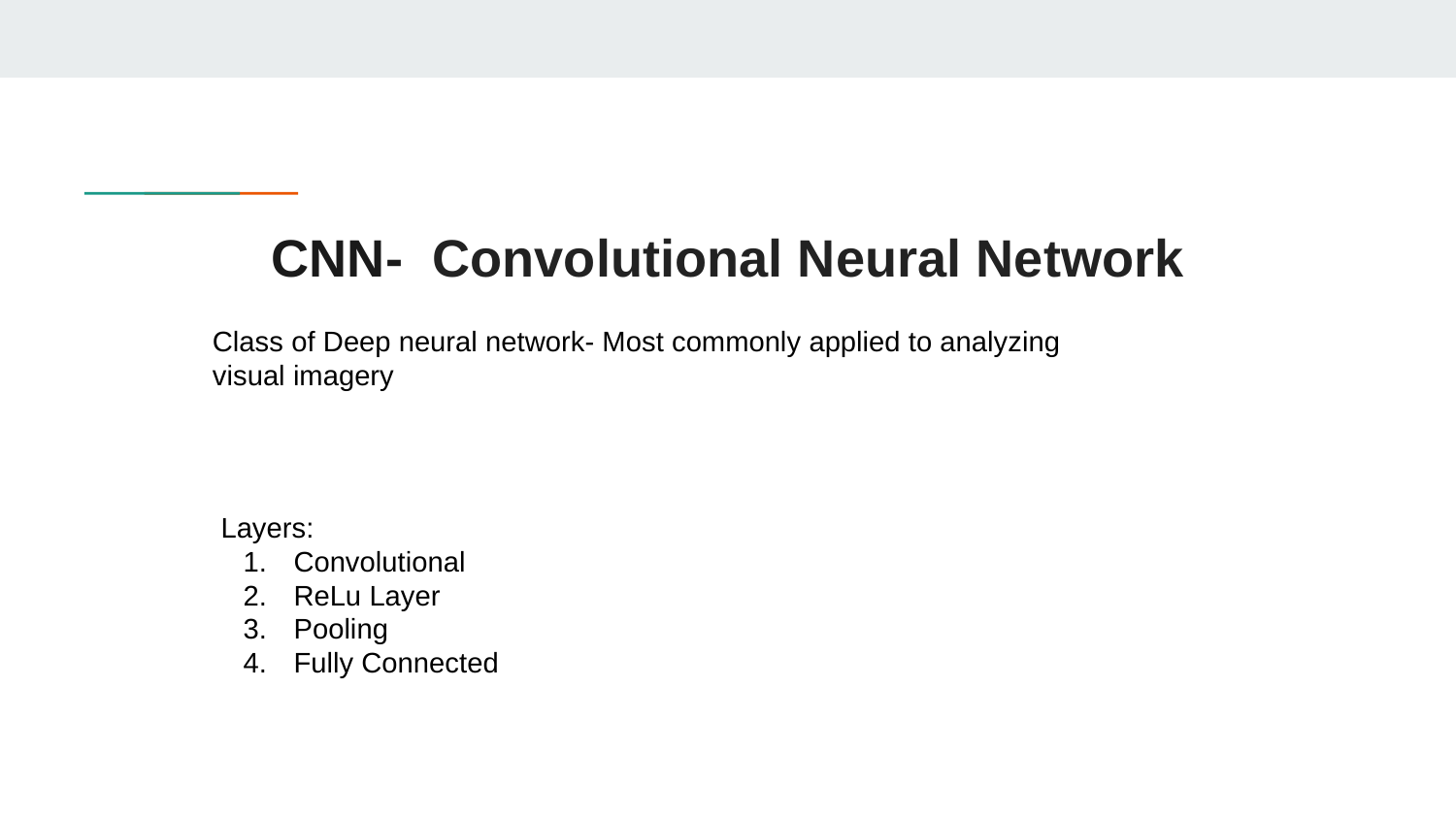

# CNN-  Convolutional Neural Network
Class of Deep neural network- Most commonly applied to analyzing visual imagery
Layers:
Convolutional
ReLu Layer
Pooling
Fully Connected